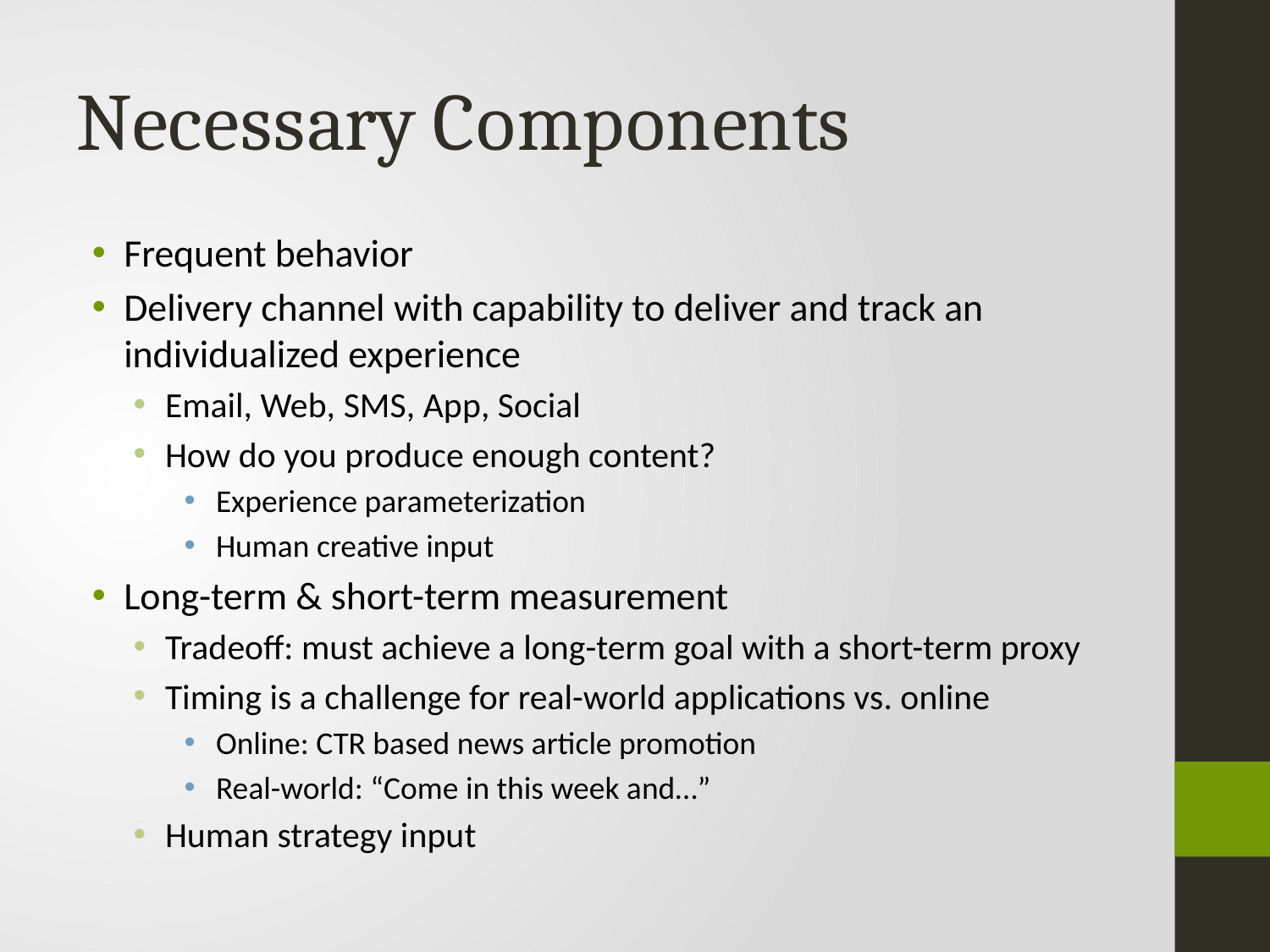

# Necessary Components
Frequent behavior
Delivery channel with capability to deliver and track an individualized experience
Email, Web, SMS, App, Social
How do you produce enough content?
Experience parameterization
Human creative input
Long-term & short-term measurement
Tradeoff: must achieve a long-term goal with a short-term proxy
Timing is a challenge for real-world applications vs. online
Online: CTR based news article promotion
Real-world: “Come in this week and…”
Human strategy input